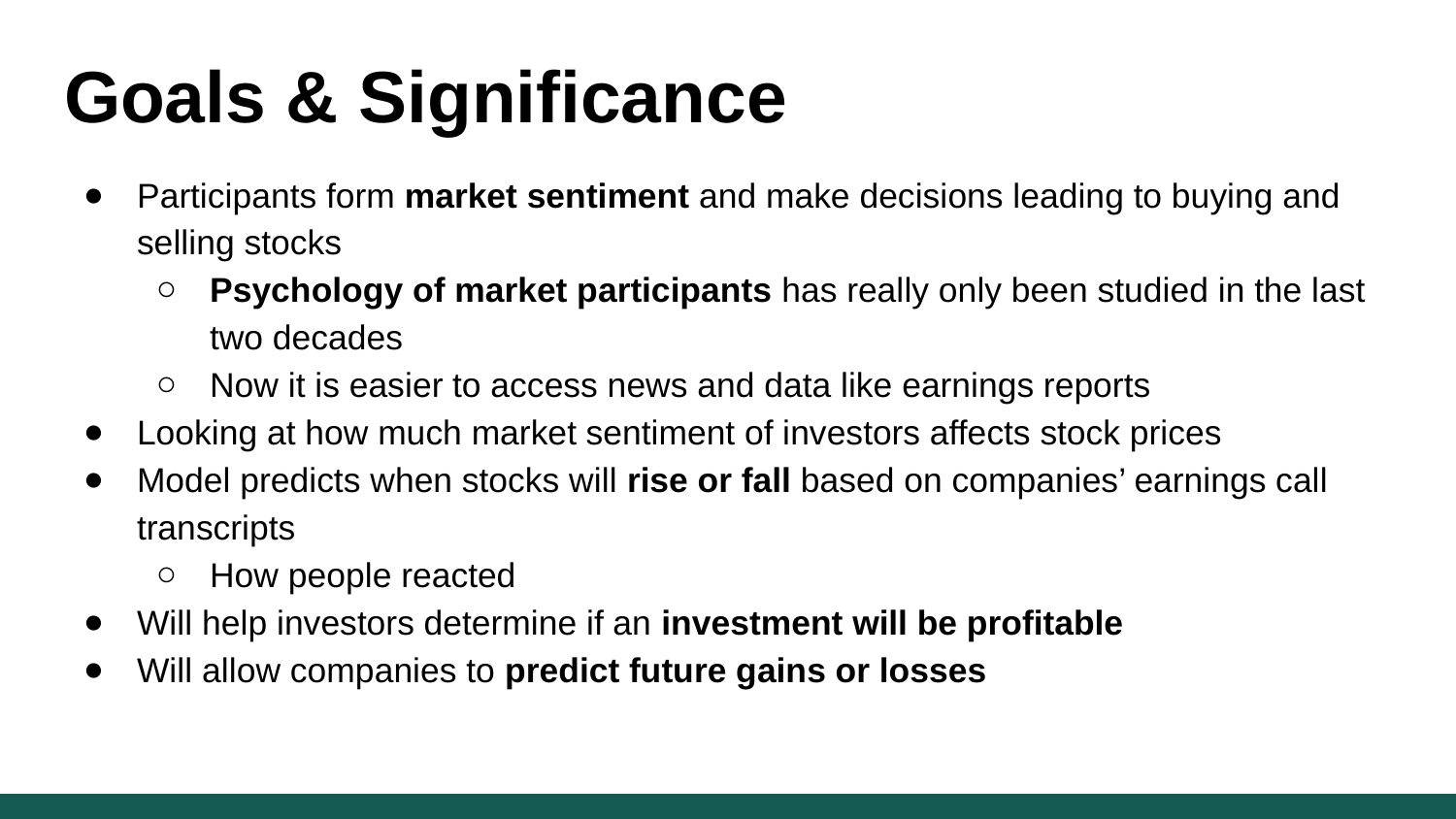

Goals & Significance
Participants form market sentiment and make decisions leading to buying and selling stocks
Psychology of market participants has really only been studied in the last two decades
Now it is easier to access news and data like earnings reports
Looking at how much market sentiment of investors affects stock prices
Model predicts when stocks will rise or fall based on companies’ earnings call transcripts
How people reacted
Will help investors determine if an investment will be profitable
Will allow companies to predict future gains or losses